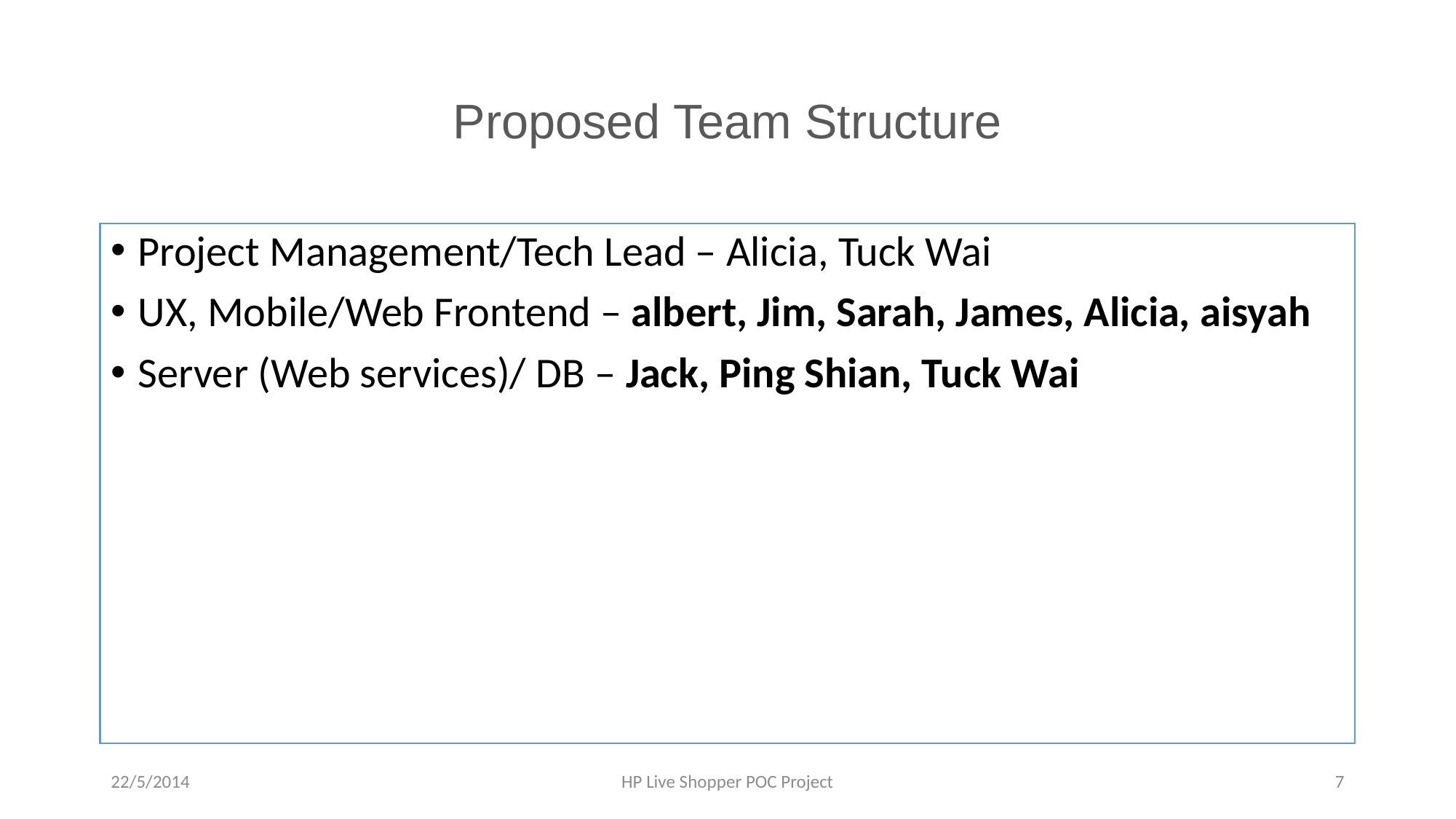

# Proposed Team Structure
Project Management/Tech Lead – Alicia, Tuck Wai
UX, Mobile/Web Frontend – albert, Jim, Sarah, James, Alicia, aisyah
Server (Web services)/ DB – Jack, Ping Shian, Tuck Wai

22/5/2014
HP Live Shopper POC Project
7